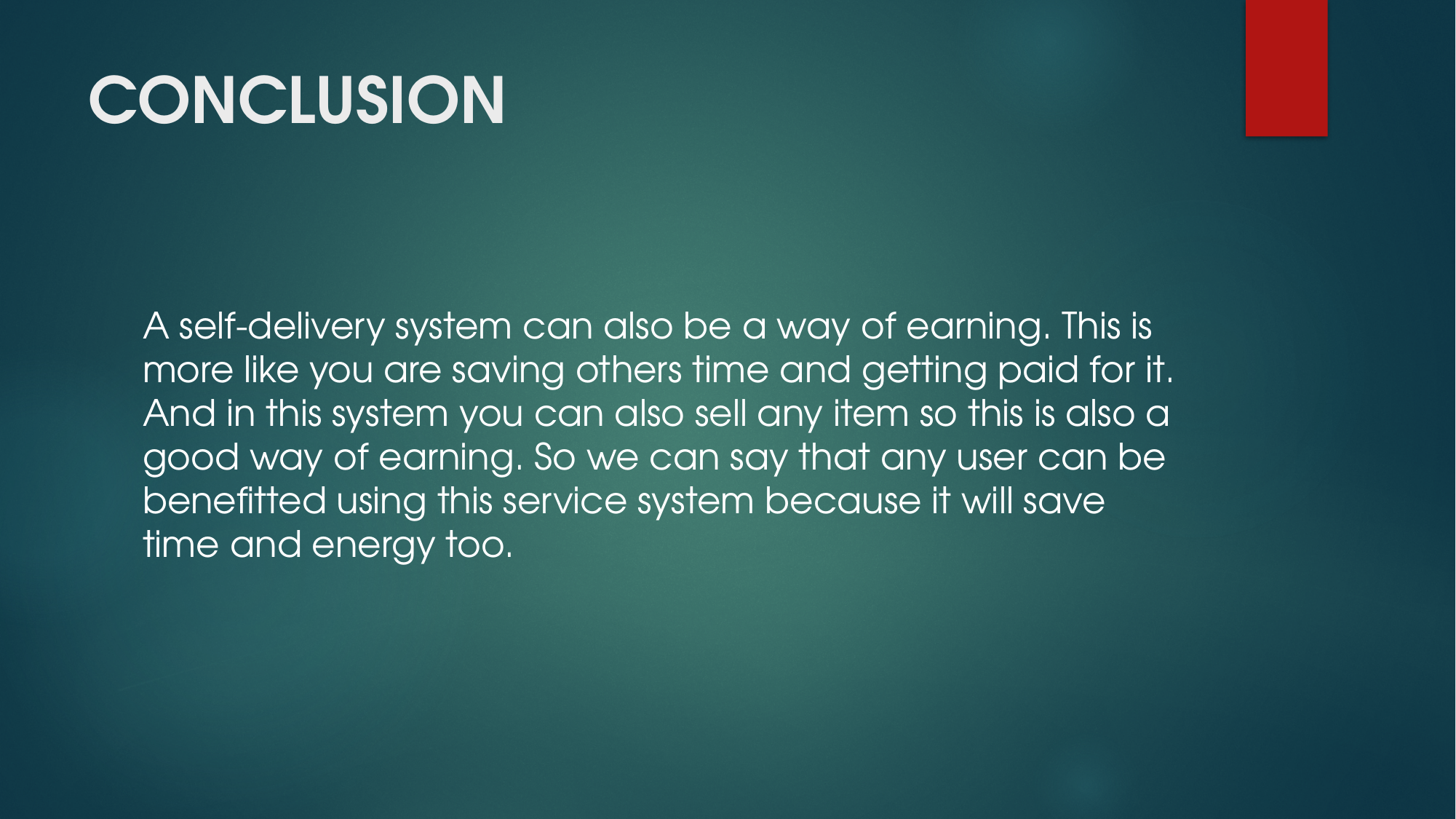

# CONCLUSION

A self-delivery system can also be a way of earning. This is more like you are saving others time and getting paid for it. And in this system you can also sell any item so this is also a good way of earning. So we can say that any user can be benefitted using this service system because it will save time and energy too.